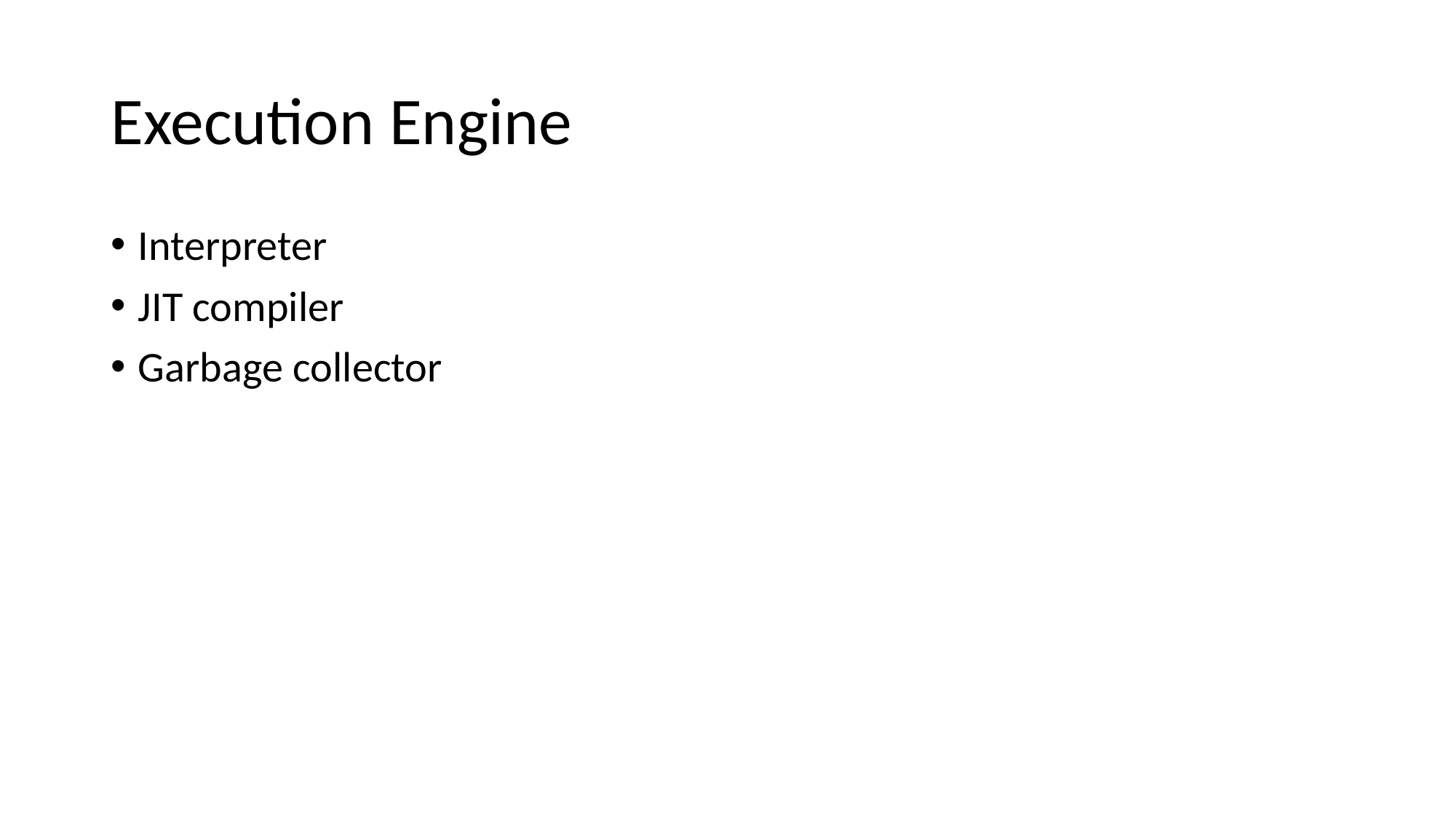

# Execution Engine
Interpreter
JIT compiler
Garbage collector